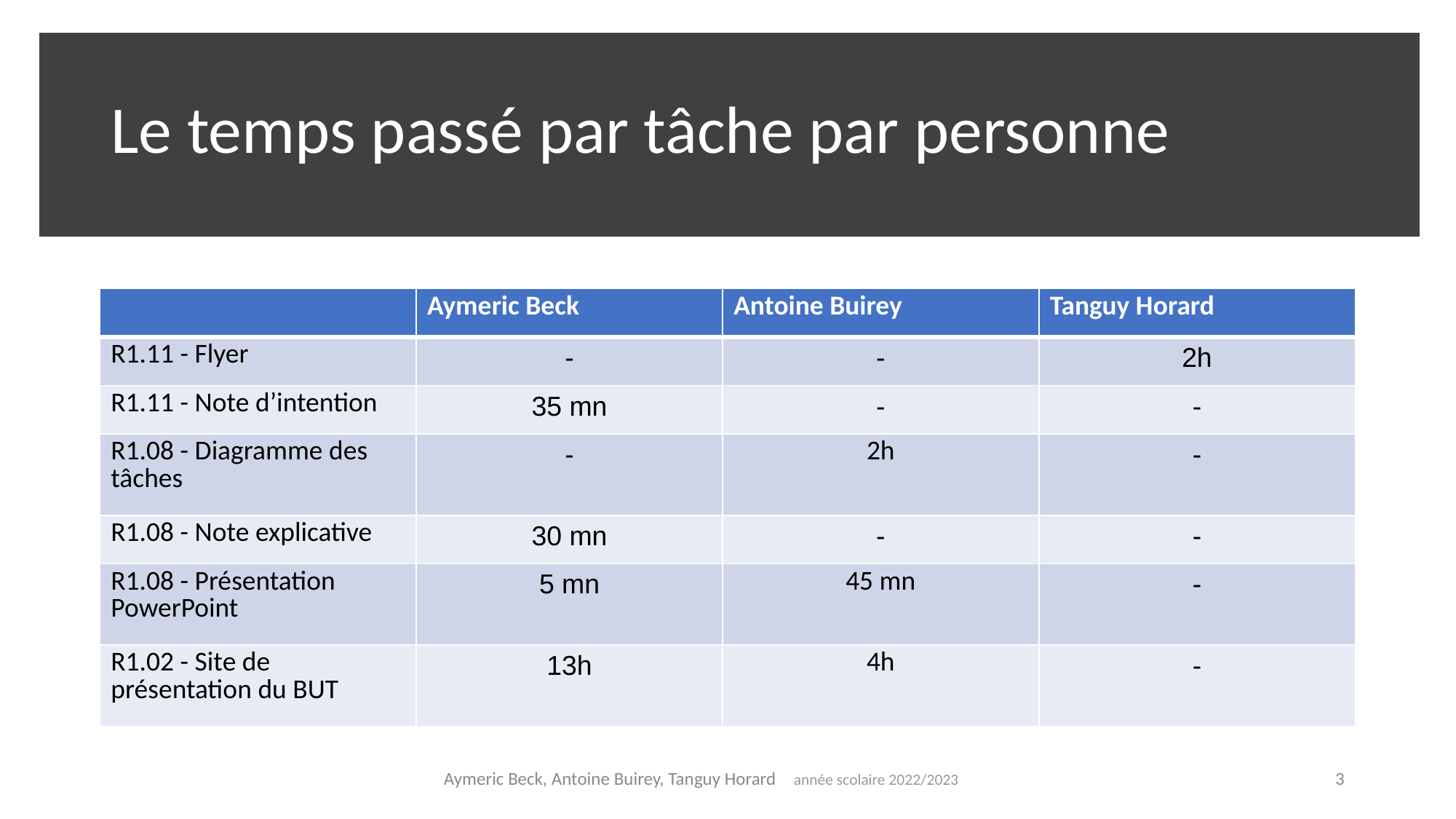

# Le temps passé par tâche par personne
|  | Aymeric Beck | Antoine Buirey | Tanguy Horard |
| --- | --- | --- | --- |
| R1.11 - Flyer | - | - | 2h |
| R1.11 - Note d’intention | 35 mn | - | - |
| R1.08 - Diagramme des tâches | - | 2h | - |
| R1.08 - Note explicative | 30 mn | - | - |
| R1.08 - Présentation PowerPoint | 5 mn | 45 mn | - |
| R1.02 - Site de présentation du BUT | 13h | 4h | - |
Aymeric Beck, Antoine Buirey, Tanguy Horard     année scolaire 2022/2023
3